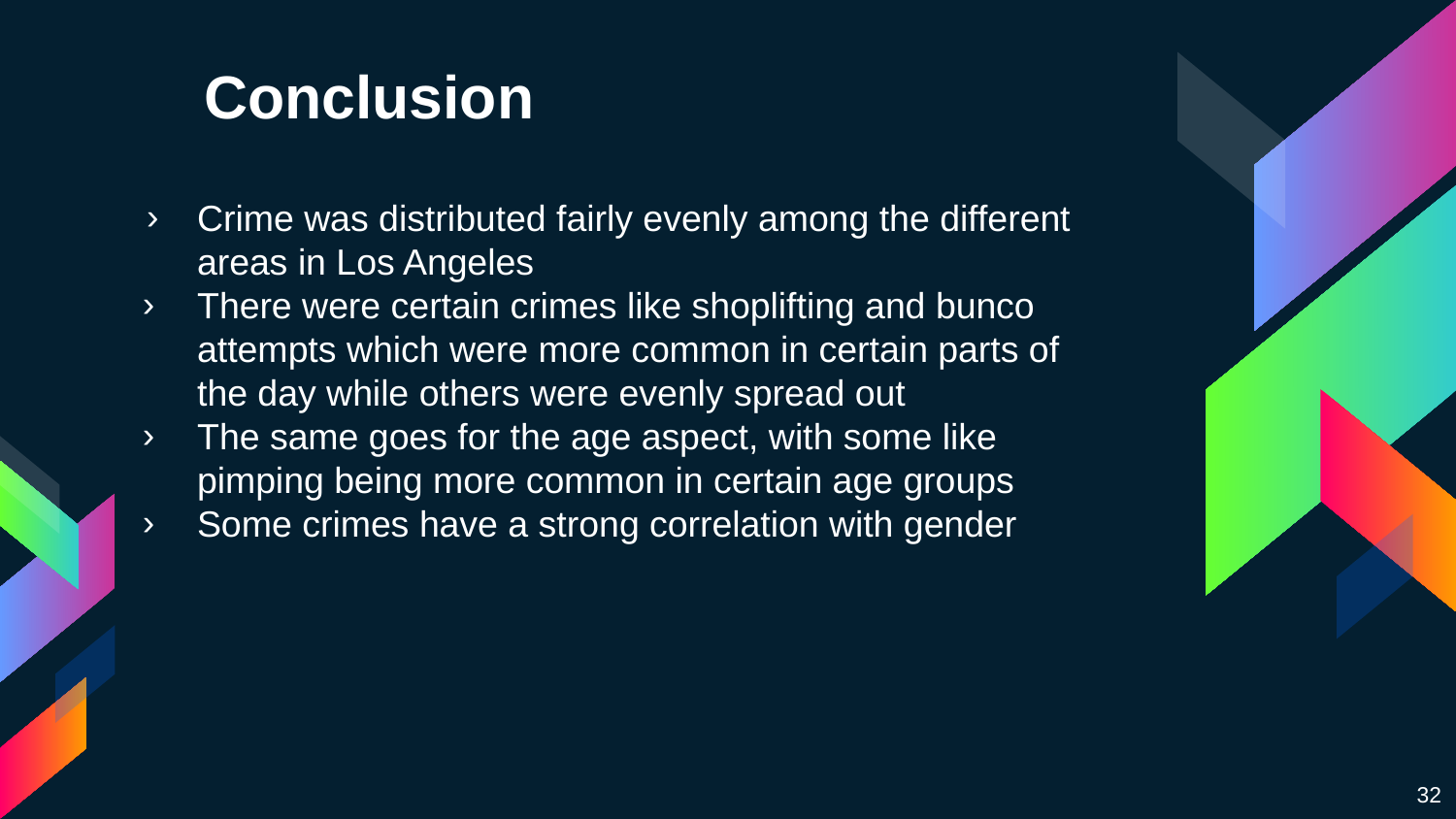

# Conclusion
Crime was distributed fairly evenly among the different areas in Los Angeles
There were certain crimes like shoplifting and bunco attempts which were more common in certain parts of the day while others were evenly spread out
The same goes for the age aspect, with some like pimping being more common in certain age groups
Some crimes have a strong correlation with gender

32